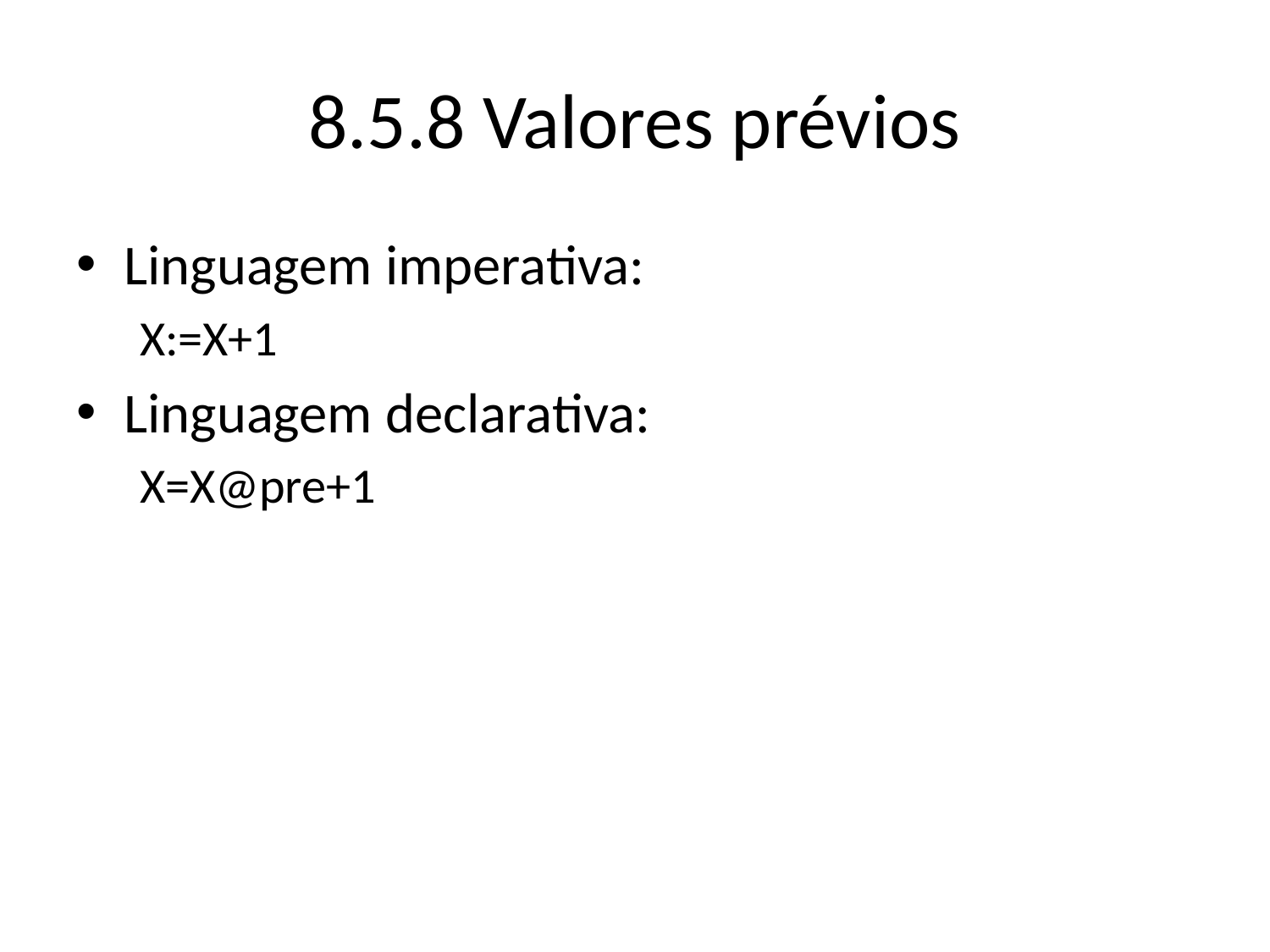

# 8.5.8 Valores prévios
Linguagem imperativa:
X:=X+1
Linguagem declarativa:
X=X@pre+1